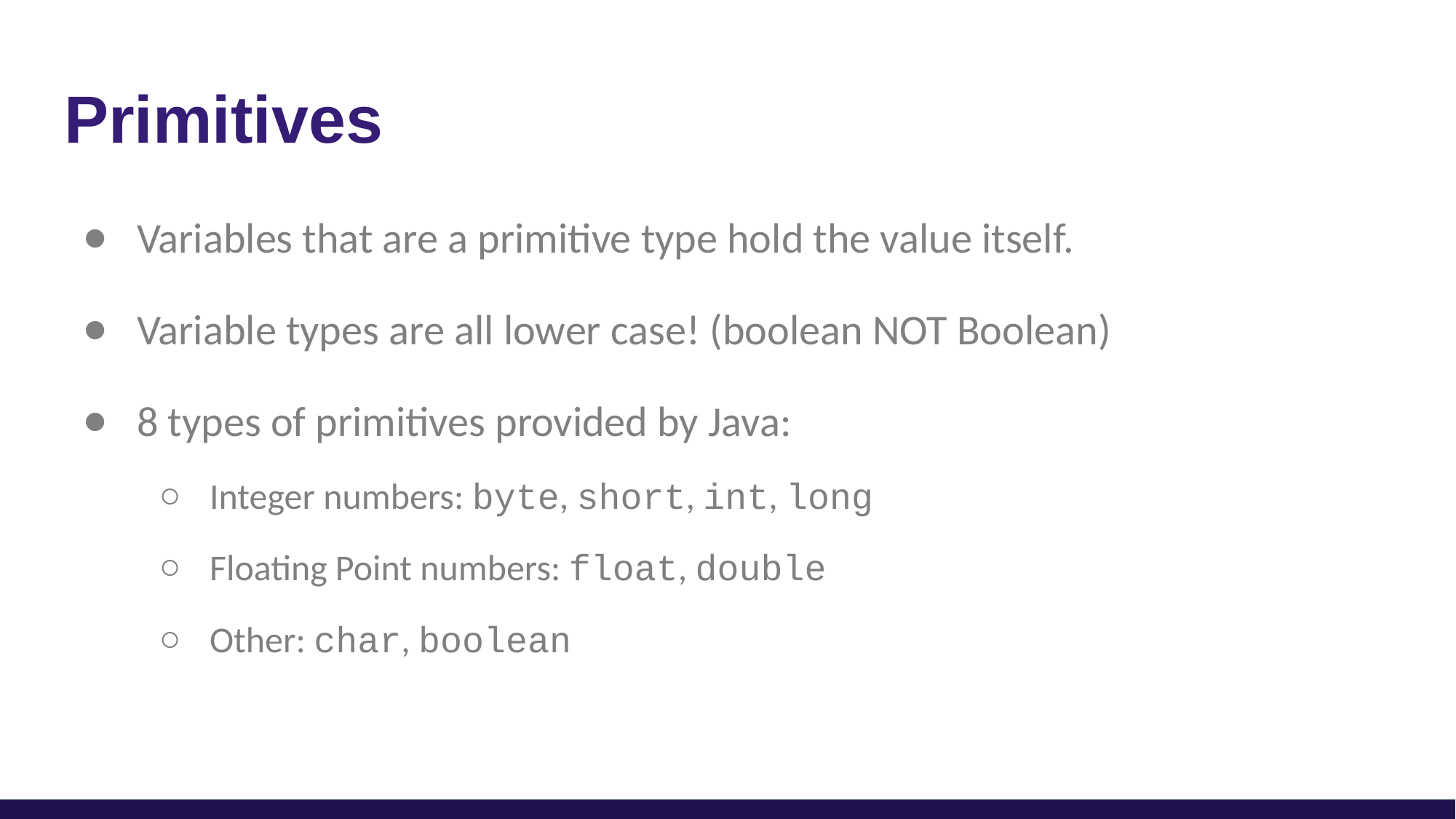

# Primitives
Variables that are a primitive type hold the value itself.

Variable types are all lower case! (boolean NOT Boolean)

8 types of primitives provided by Java:
Integer numbers: byte, short, int, long
Floating Point numbers: float, double
Other: char, boolean